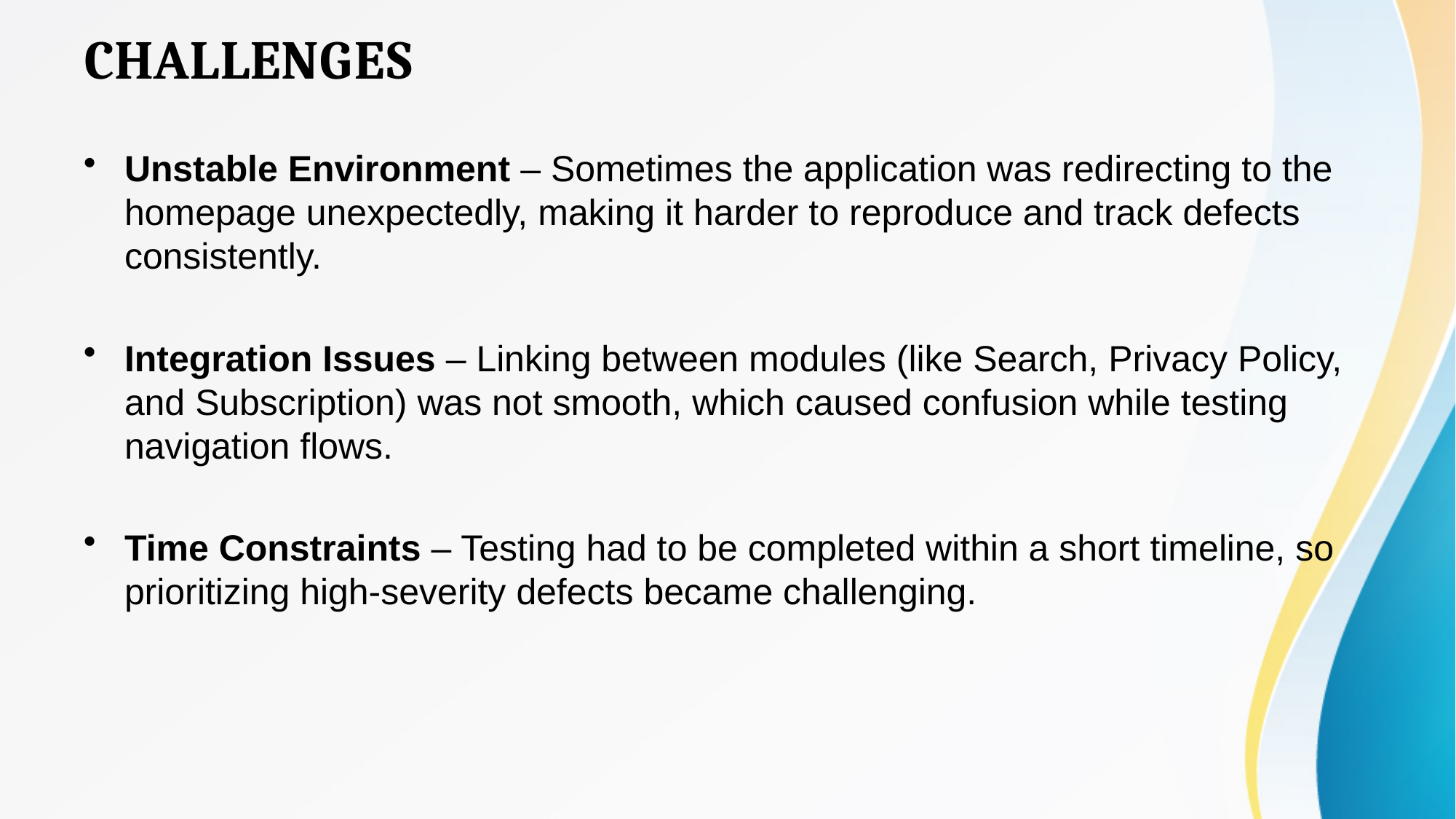

# CHALLENGES
Unstable Environment – Sometimes the application was redirecting to the homepage unexpectedly, making it harder to reproduce and track defects consistently.

Integration Issues – Linking between modules (like Search, Privacy Policy, and Subscription) was not smooth, which caused confusion while testing navigation flows.

Time Constraints – Testing had to be completed within a short timeline, so prioritizing high-severity defects became challenging.